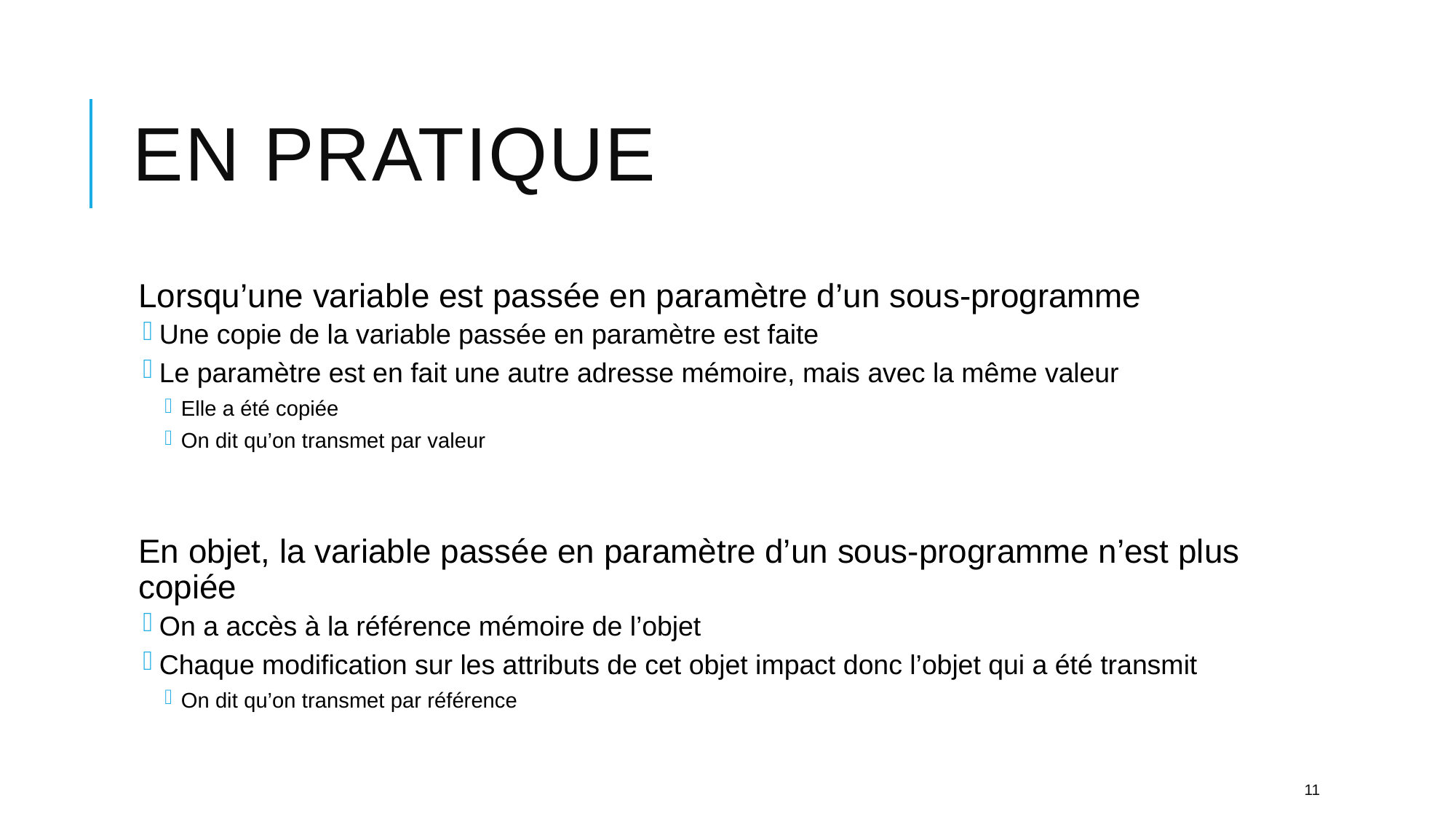

# En pratique
Lorsqu’une variable est passée en paramètre d’un sous-programme
Une copie de la variable passée en paramètre est faite
Le paramètre est en fait une autre adresse mémoire, mais avec la même valeur
Elle a été copiée
On dit qu’on transmet par valeur

En objet, la variable passée en paramètre d’un sous-programme n’est plus copiée
On a accès à la référence mémoire de l’objet
Chaque modification sur les attributs de cet objet impact donc l’objet qui a été transmit
On dit qu’on transmet par référence

11